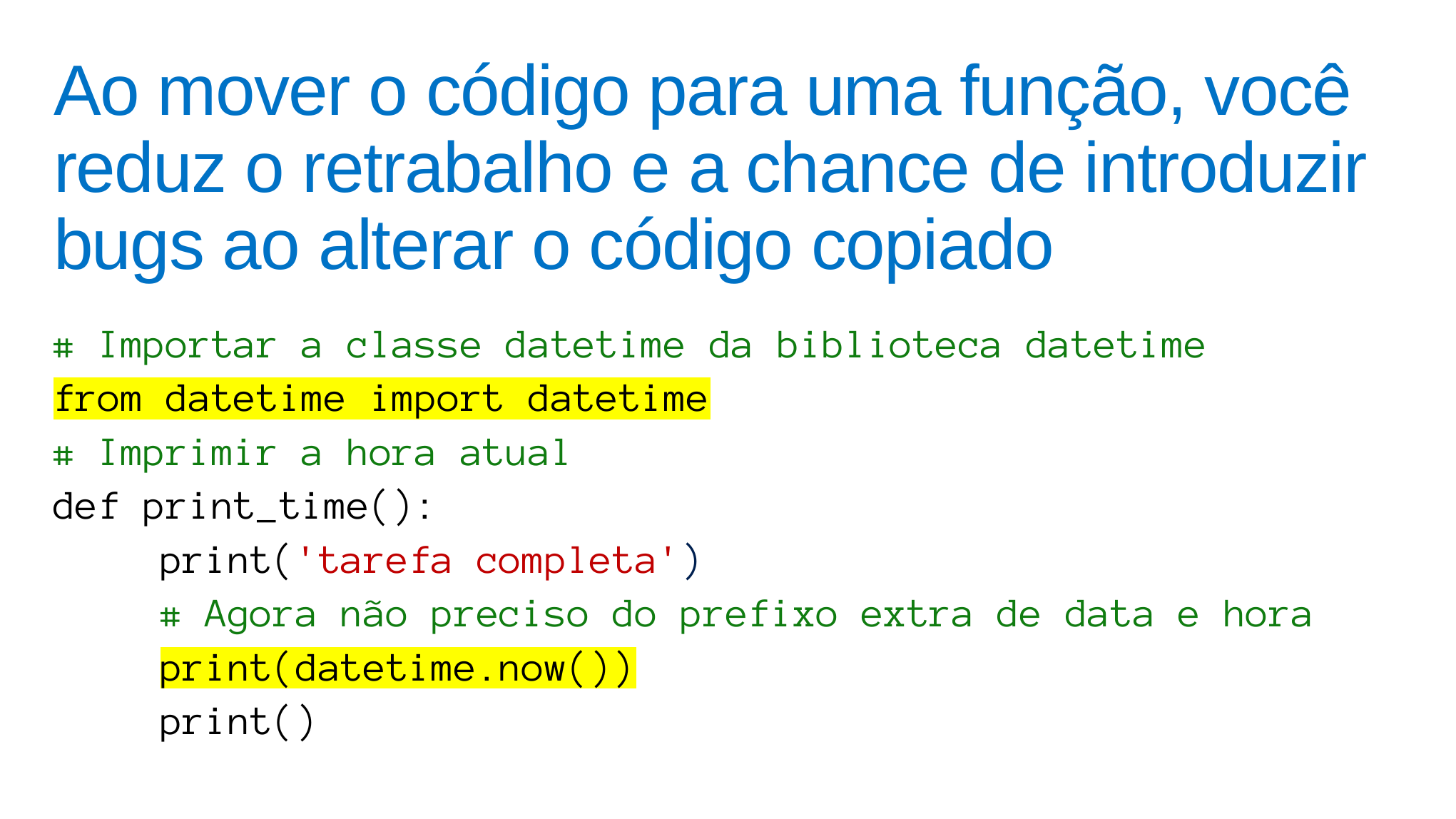

# Ao mover o código para uma função, você reduz o retrabalho e a chance de introduzir bugs ao alterar o código copiado
# Importar a classe datetime da biblioteca datetime
from datetime import datetime
# Imprimir a hora atual
def print_time():
	print('tarefa completa')
	# Agora não preciso do prefixo extra de data e hora
	print(datetime.now())
	print()